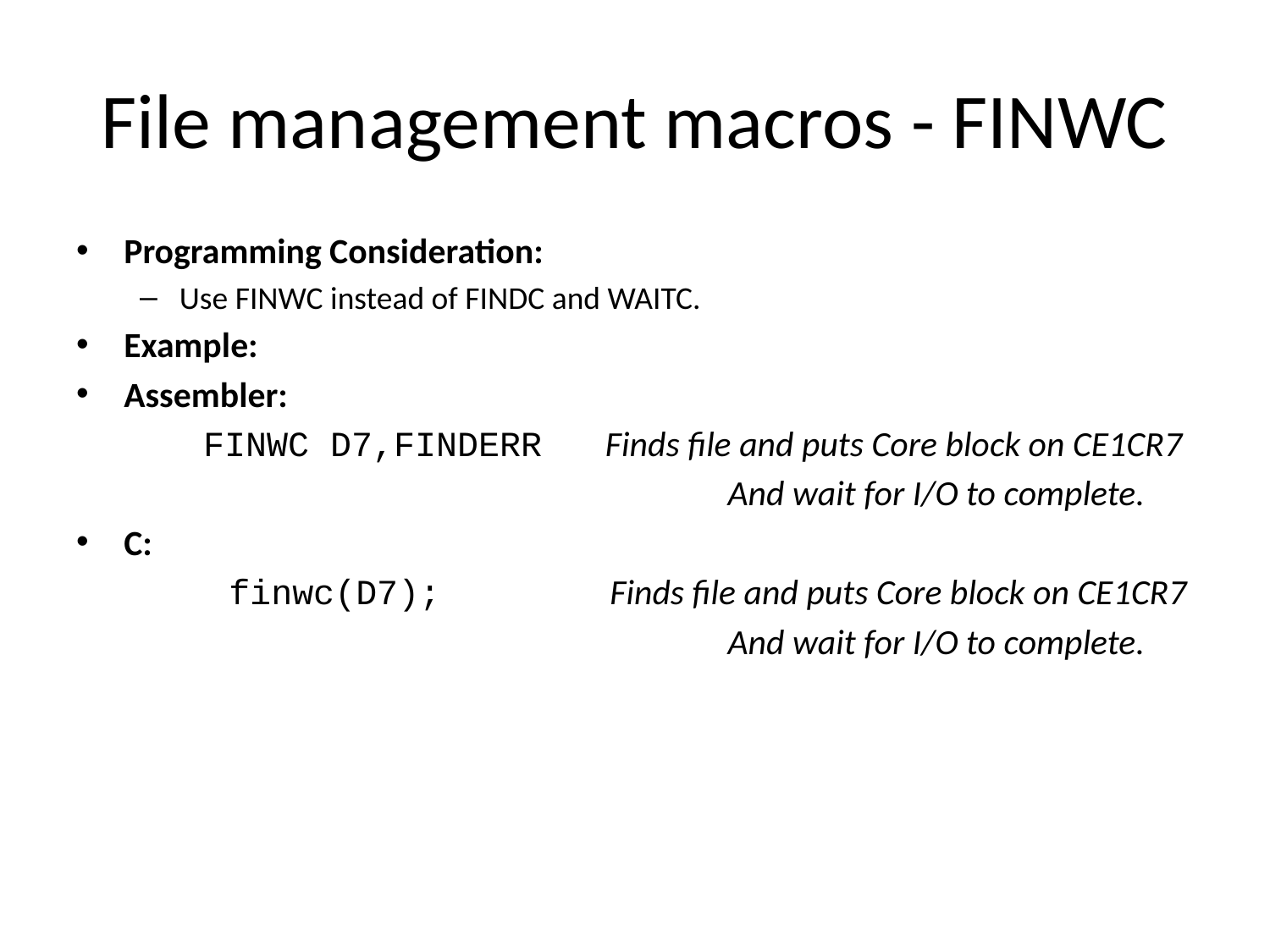

# File management macros - FINWC
Programming Consideration:
Use FINWC instead of FINDC and WAITC.
Example:
Assembler:
	FINWC D7,FINDERR   Finds file and puts Core block on CE1CR7
                                                                                 And wait for I/O to complete.
C:
                   finwc(D7);        Finds file and puts Core block on CE1CR7
                                                                                 And wait for I/O to complete.